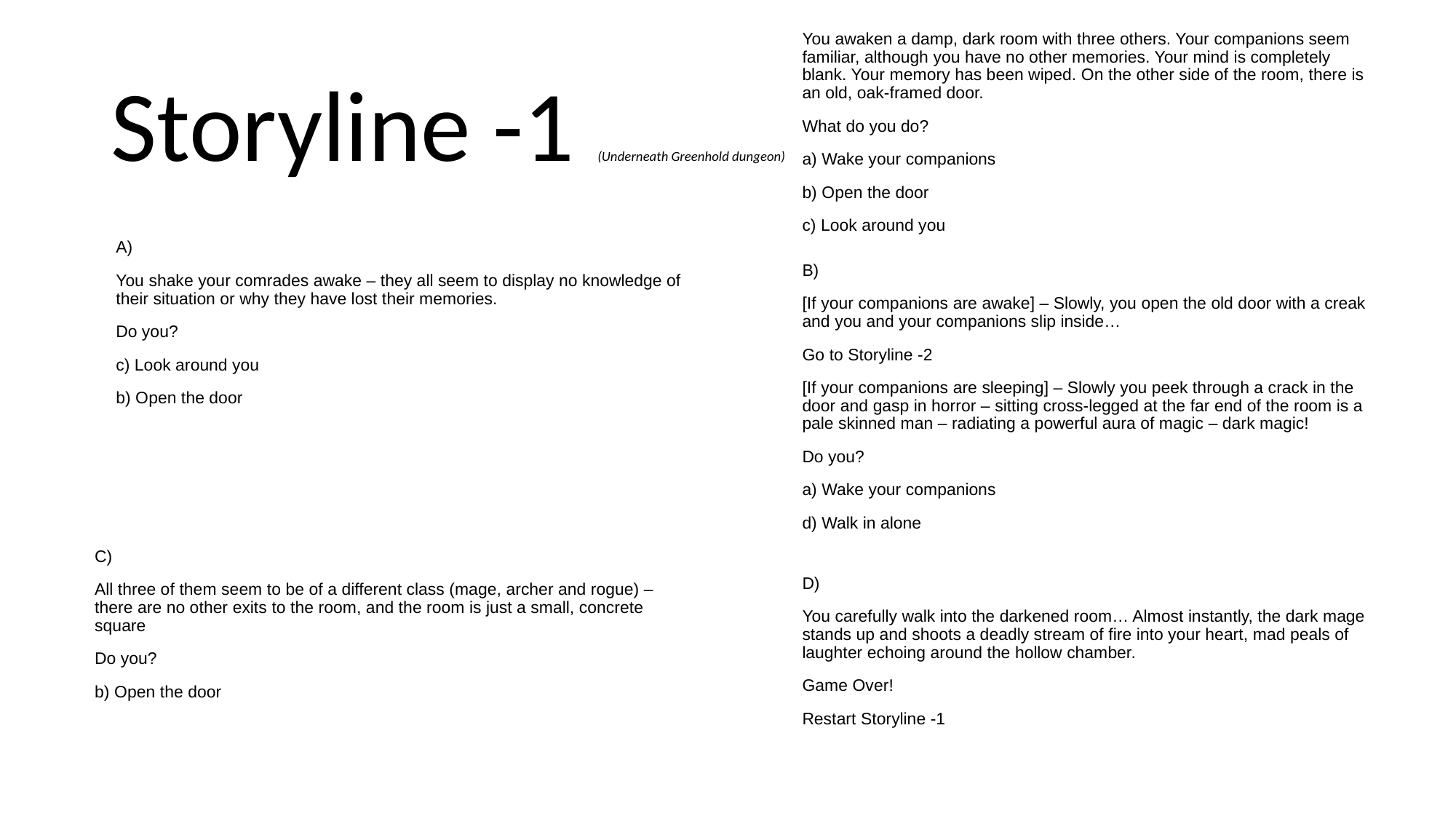

You awaken a damp, dark room with three others. Your companions seem familiar, although you have no other memories. Your mind is completely blank. Your memory has been wiped. On the other side of the room, there is an old, oak-framed door.
What do you do?
a) Wake your companions
b) Open the door
c) Look around you
# Storyline -1 (Underneath Greenhold dungeon)
A)
You shake your comrades awake – they all seem to display no knowledge of their situation or why they have lost their memories.
Do you?
c) Look around you
b) Open the door

B)
[If your companions are awake] – Slowly, you open the old door with a creak and you and your companions slip inside…
Go to Storyline -2
[If your companions are sleeping] – Slowly you peek through a crack in the door and gasp in horror – sitting cross-legged at the far end of the room is a pale skinned man – radiating a powerful aura of magic – dark magic!
Do you?
a) Wake your companions
d) Walk in alone
C)
All three of them seem to be of a different class (mage, archer and rogue) – there are no other exits to the room, and the room is just a small, concrete square
Do you?
b) Open the door
D)
You carefully walk into the darkened room… Almost instantly, the dark mage stands up and shoots a deadly stream of fire into your heart, mad peals of laughter echoing around the hollow chamber.
Game Over!
Restart Storyline -1